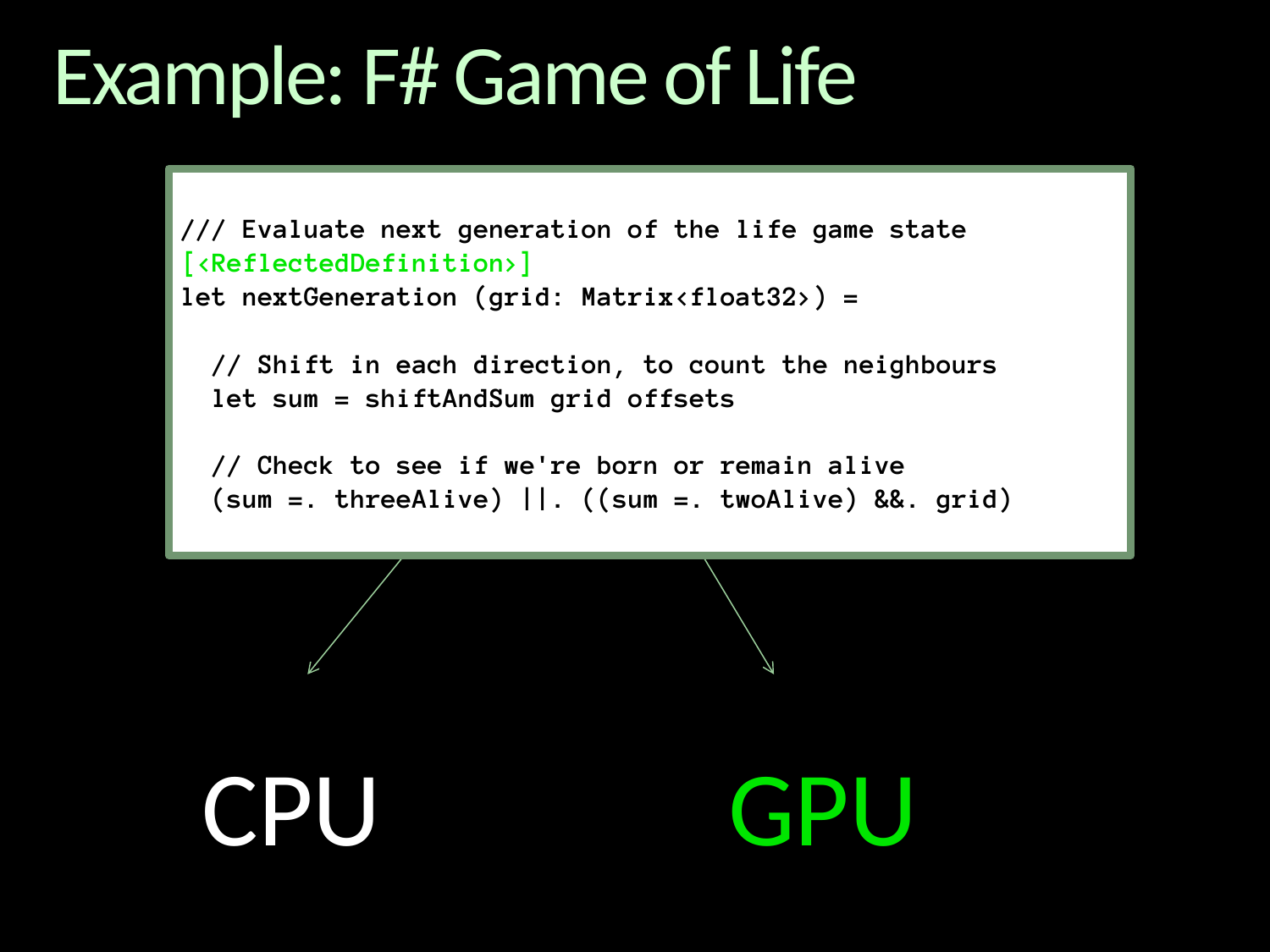

# Example: F# Game of Life
/// Evaluate next generation of the life game state
[<ReflectedDefinition>]
let nextGeneration (grid: Matrix<float32>) =

  // Shift in each direction, to count the neighbours
  let sum = shiftAndSum grid offsets

  // Check to see if we're born or remain alive
  (sum =. threeAlive) ||. ((sum =. twoAlive) &&. grid)
CPU
GPU